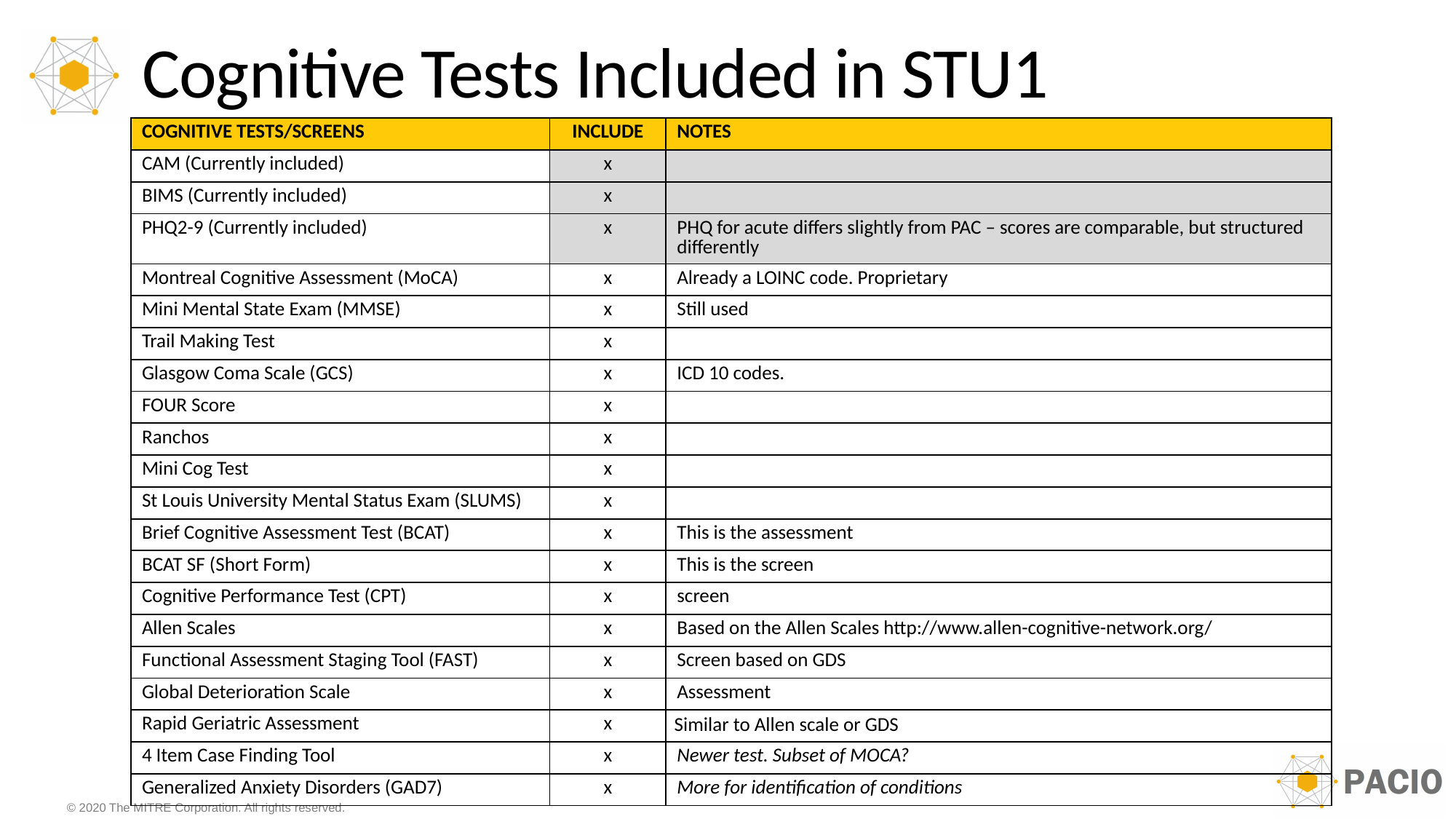

# Cognitive Tests Included in STU1
| COGNITIVE TESTS/SCREENS | INCLUDE | NOTES |
| --- | --- | --- |
| CAM (Currently included) | x |  |
| BIMS (Currently included) | x |  |
| PHQ2-9 (Currently included) | x | PHQ for acute differs slightly from PAC – scores are comparable, but structured differently |
| Montreal Cognitive Assessment (MoCA) | x | Already a LOINC code. Proprietary |
| Mini Mental State Exam (MMSE) | x | Still used |
| Trail Making Test | x |  |
| Glasgow Coma Scale (GCS) | x | ICD 10 codes. |
| FOUR Score | x |  |
| Ranchos | x |  |
| Mini Cog Test | x |  |
| St Louis University Mental Status Exam (SLUMS) | x |  |
| Brief Cognitive Assessment Test (BCAT) | x | This is the assessment |
| BCAT SF (Short Form) | x | This is the screen |
| Cognitive Performance Test (CPT) | x | screen |
| Allen Scales | x | Based on the Allen Scales http://www.allen-cognitive-network.org/ |
| Functional Assessment Staging Tool (FAST) | x | Screen based on GDS |
| Global Deterioration Scale | x | Assessment |
| Rapid Geriatric Assessment | x | Similar to Allen scale or GDS |
| 4 Item Case Finding Tool | x | Newer test. Subset of MOCA? |
| Generalized Anxiety Disorders (GAD7) | x | More for identification of conditions |